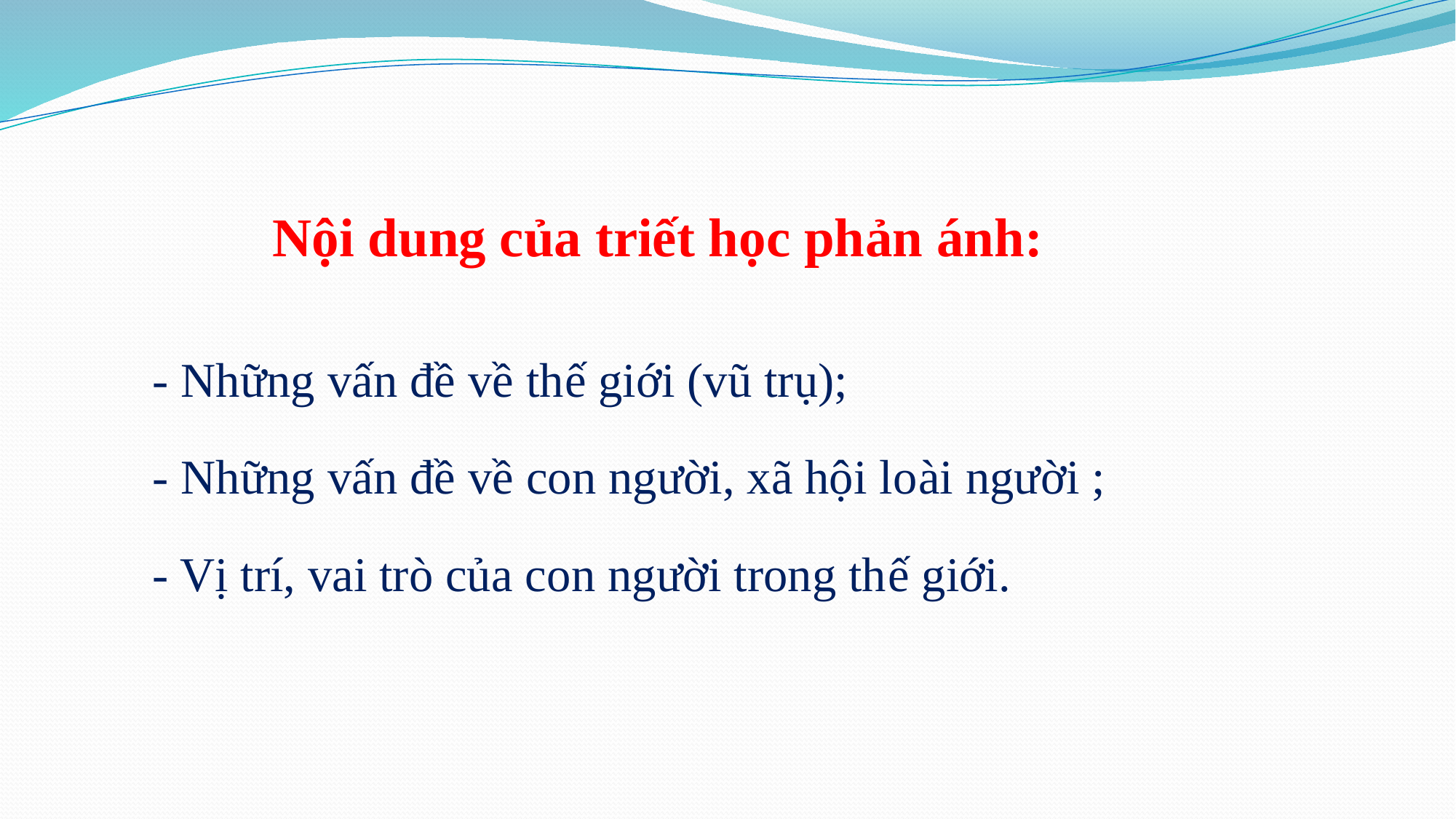

Nội dung của triết học phản ánh:

	- Những vấn đề về thế giới (vũ trụ);
	- Những vấn đề về con người, xã hội loài người ;
	- Vị trí, vai trò của con người trong thế giới.